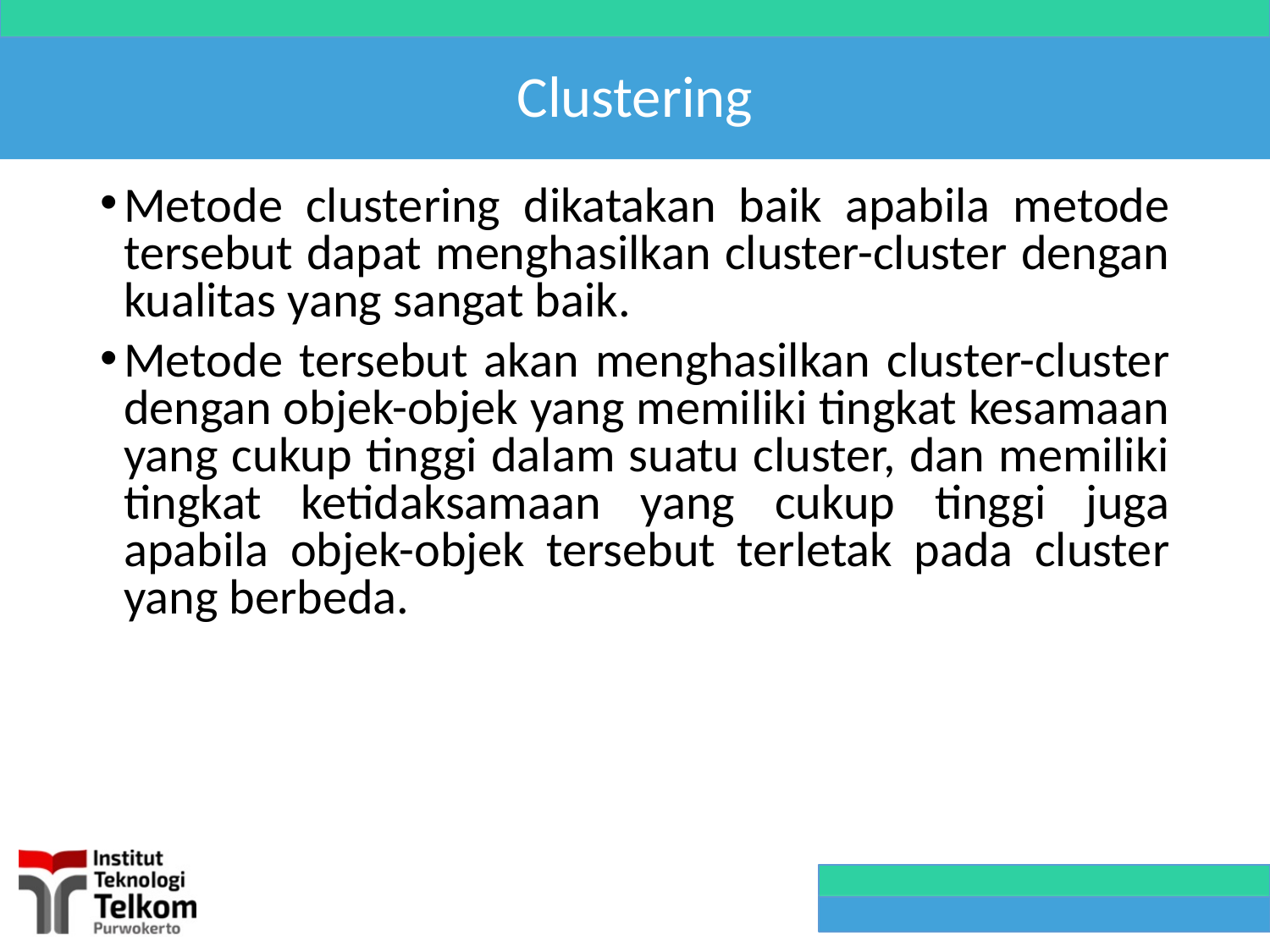

# Clustering
Metode clustering dikatakan baik apabila metode tersebut dapat menghasilkan cluster-cluster dengan kualitas yang sangat baik.
Metode tersebut akan menghasilkan cluster-cluster dengan objek-objek yang memiliki tingkat kesamaan yang cukup tinggi dalam suatu cluster, dan memiliki tingkat ketidaksamaan yang cukup tinggi juga apabila objek-objek tersebut terletak pada cluster yang berbeda.